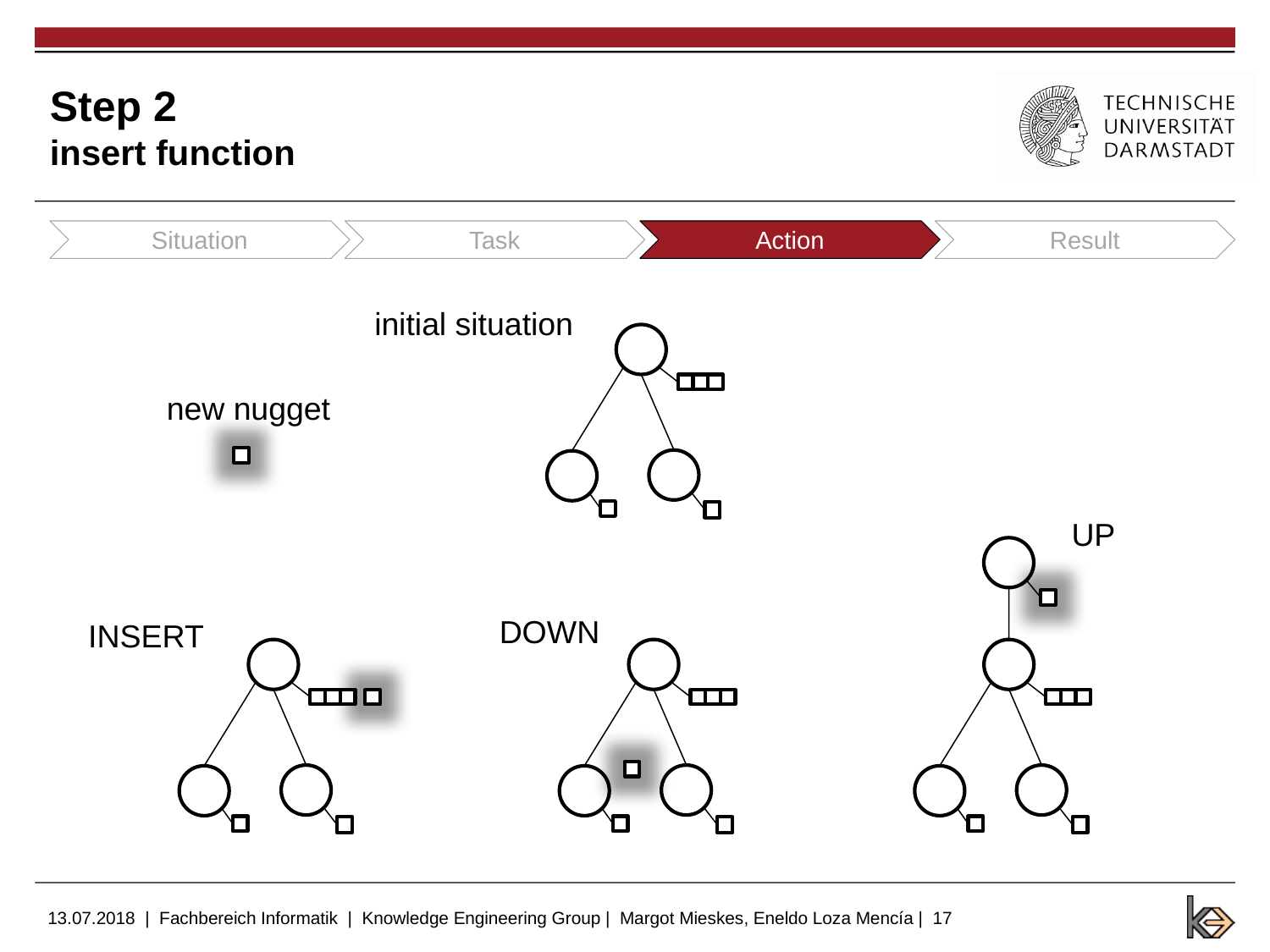

# Step 2 insert function
Situation
Task
Action
Result
initial situation

new nugget

UP

DOWN
INSERT